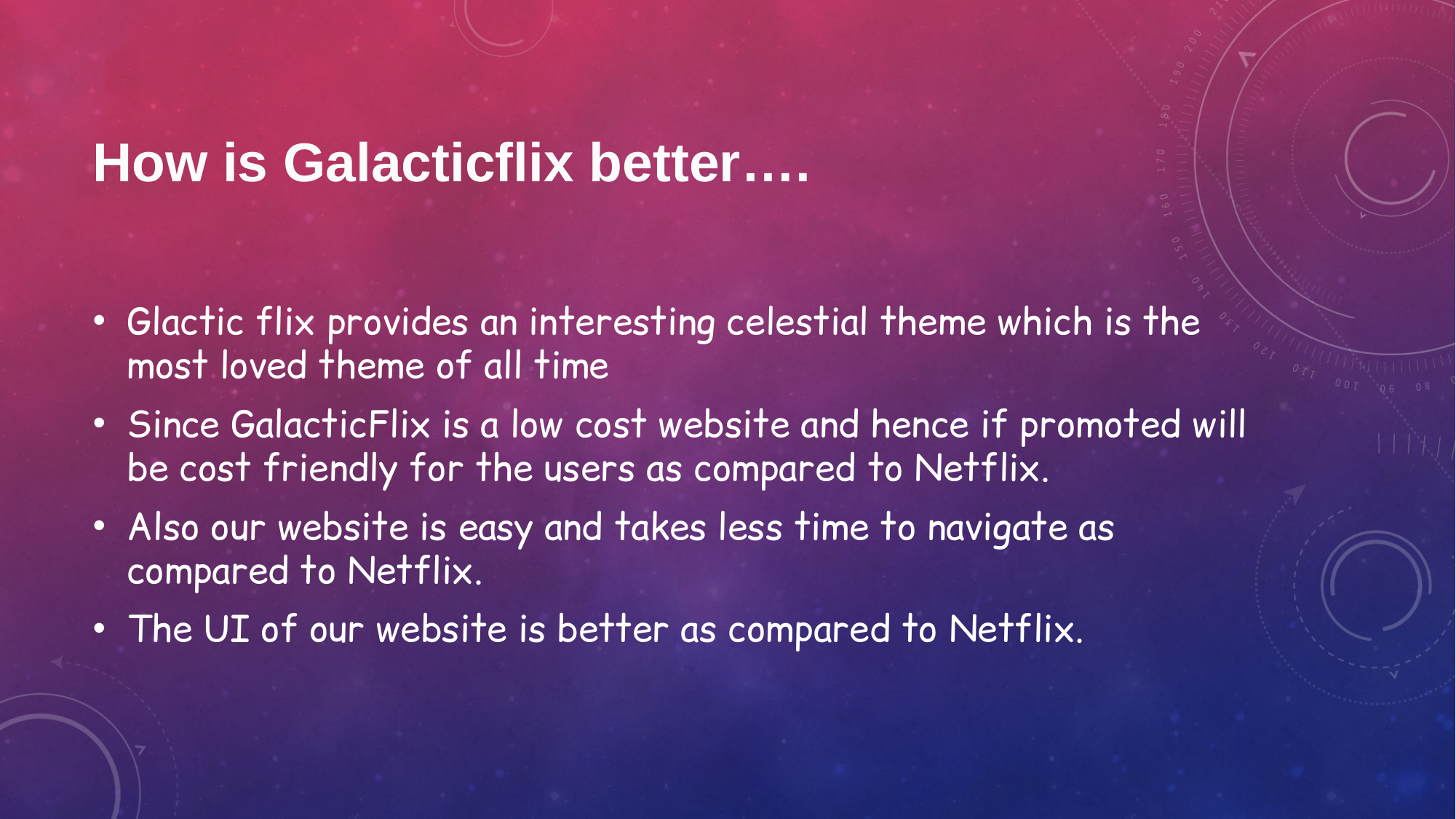

# How is Galacticflix better….
Glactic flix provides an interesting celestial theme which is the most loved theme of all time
Since GalacticFlix is a low cost website and hence if promoted will be cost friendly for the users as compared to Netflix.
Also our website is easy and takes less time to navigate as compared to Netflix.
The UI of our website is better as compared to Netflix.